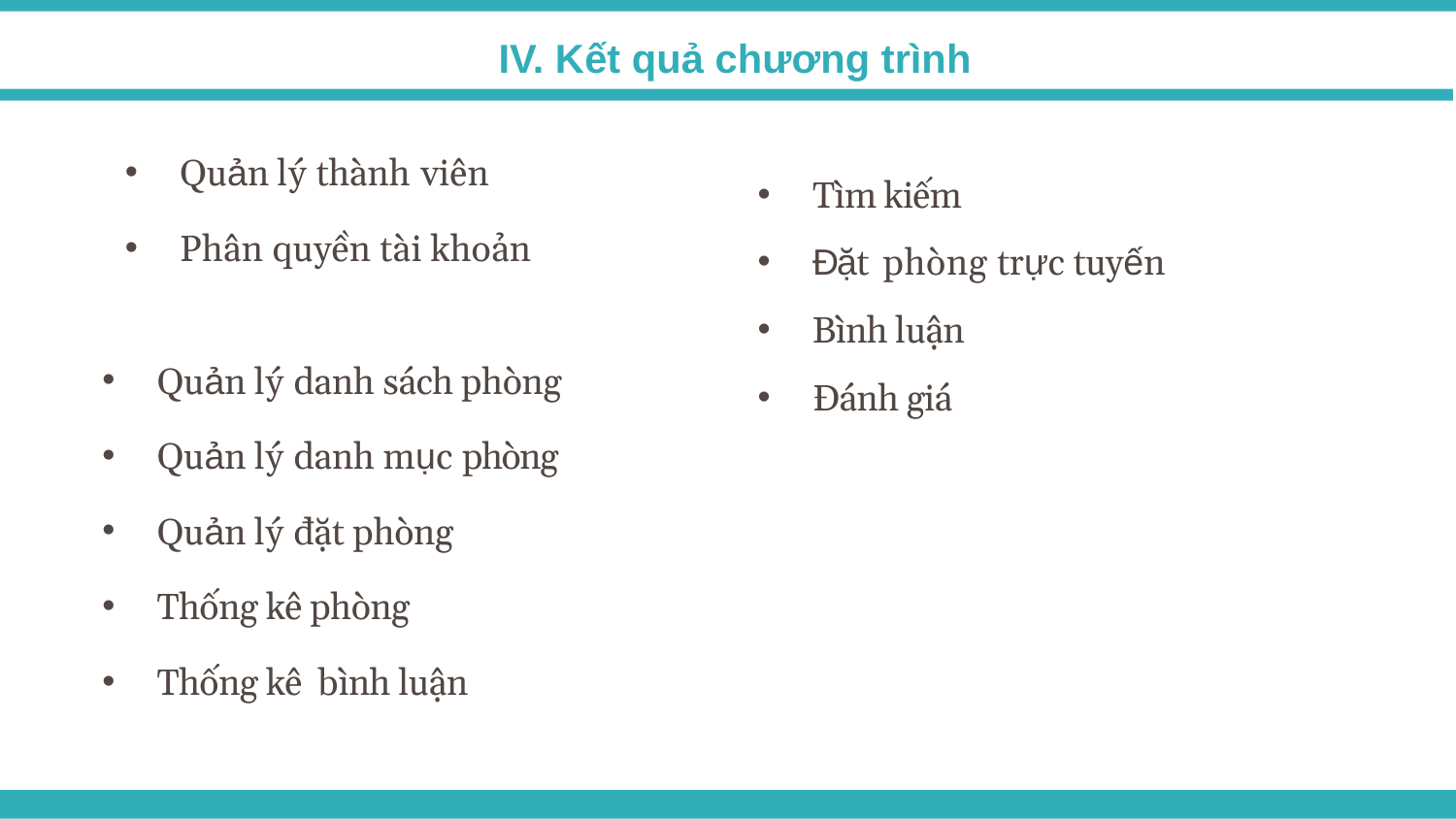

IV. Kết quả chương trình

Quản lý thành viên
Phân quyền tài khoản

Tìm kiếm
Đặt  phòng trực tuyến
Bình luận
Đánh giá

Quản lý danh sách phòng
Quản lý danh mục phòng
Quản lý đặt phòng
Thống kê phòng
Thống kê  bình luận